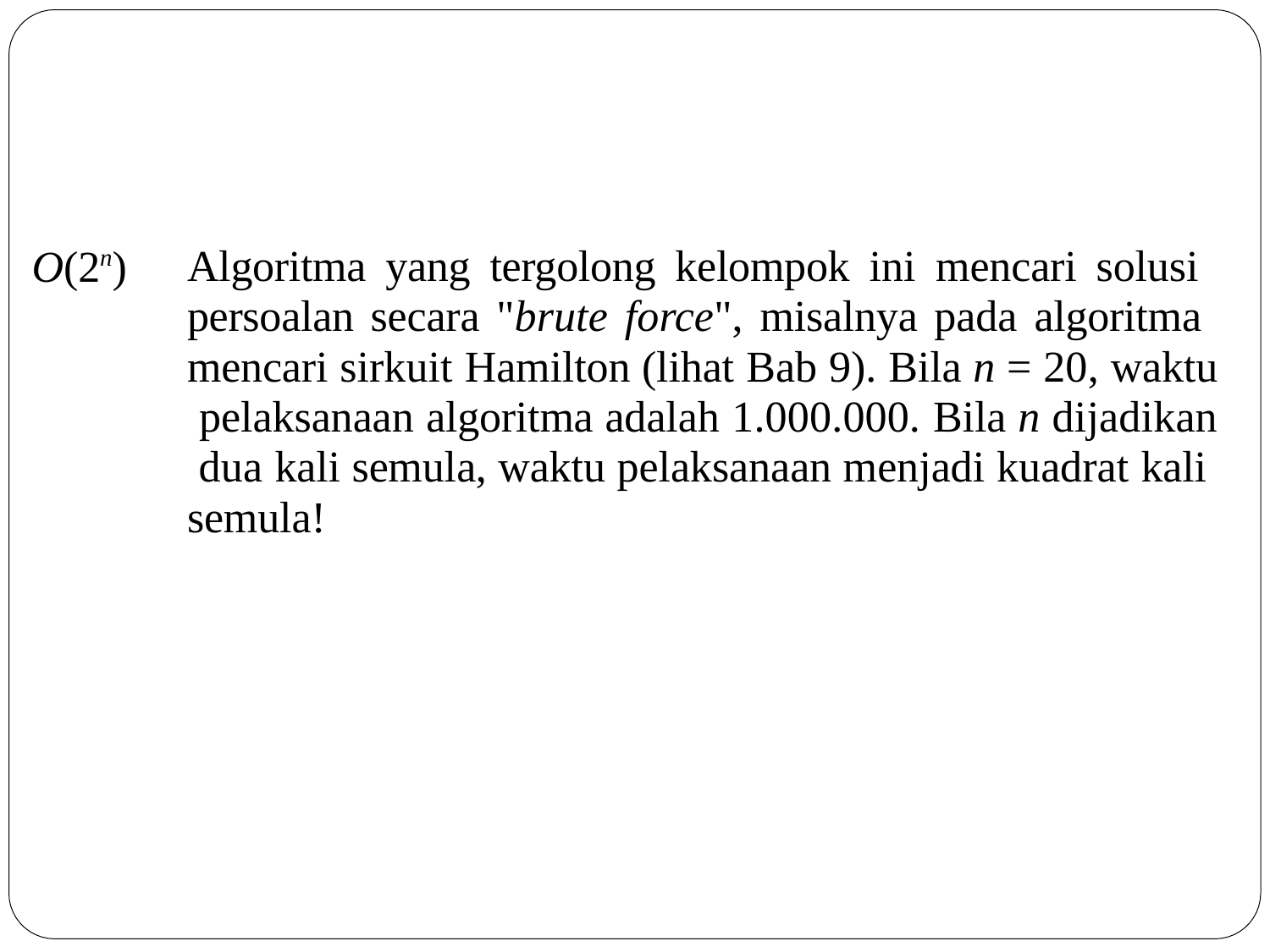

# O(2n)
Algoritma yang tergolong kelompok ini mencari solusi  persoalan secara "brute force", misalnya pada algoritma  mencari sirkuit Hamilton (lihat Bab 9). Bila n = 20, waktu  pelaksanaan algoritma adalah 1.000.000. Bila n dijadikan  dua kali semula, waktu pelaksanaan menjadi kuadrat kali  semula!